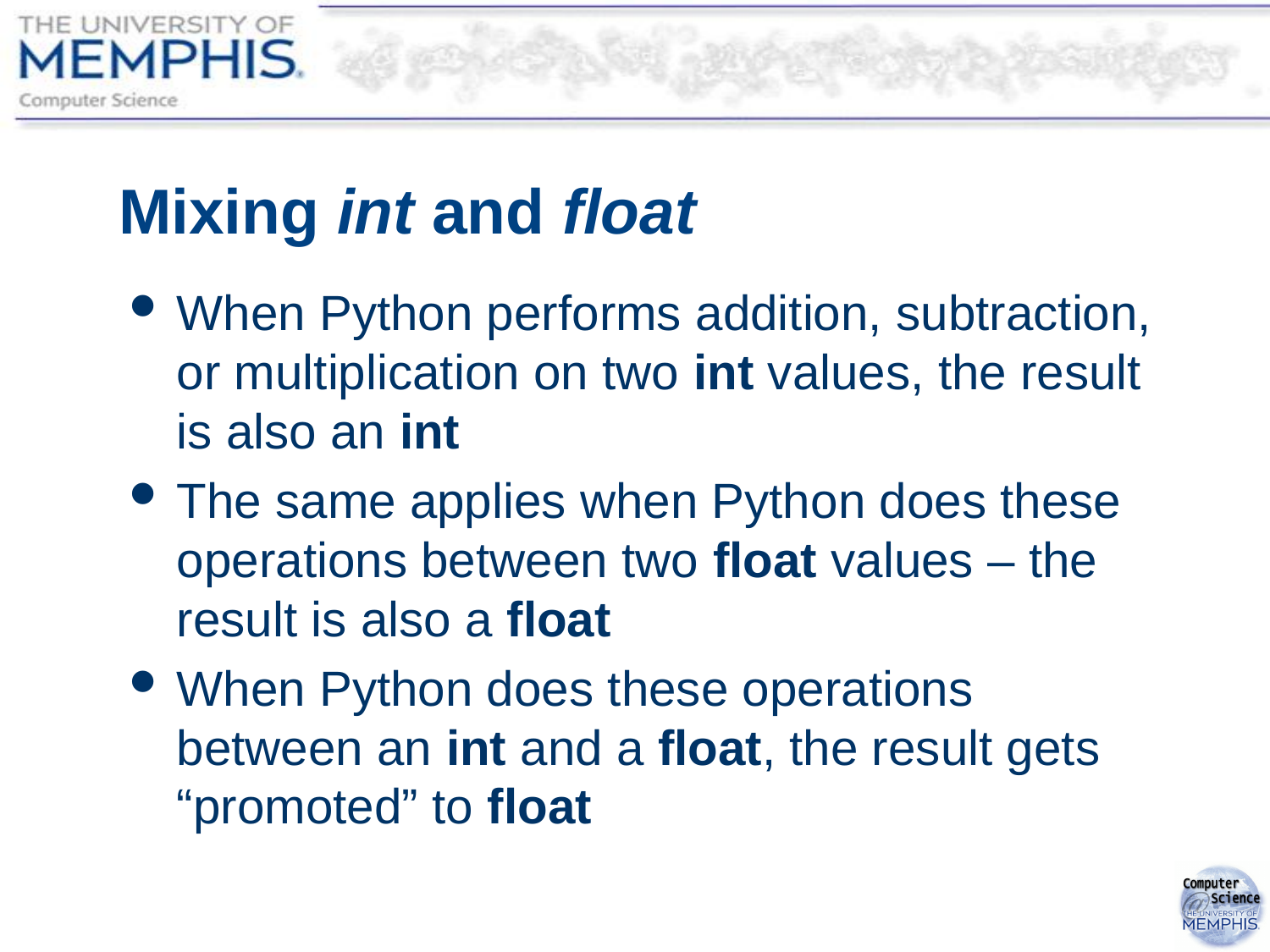

# Mixing int and float
When Python performs addition, subtraction, or multiplication on two int values, the result is also an int
The same applies when Python does these operations between two float values – the result is also a float
When Python does these operations between an int and a float, the result gets “promoted” to float